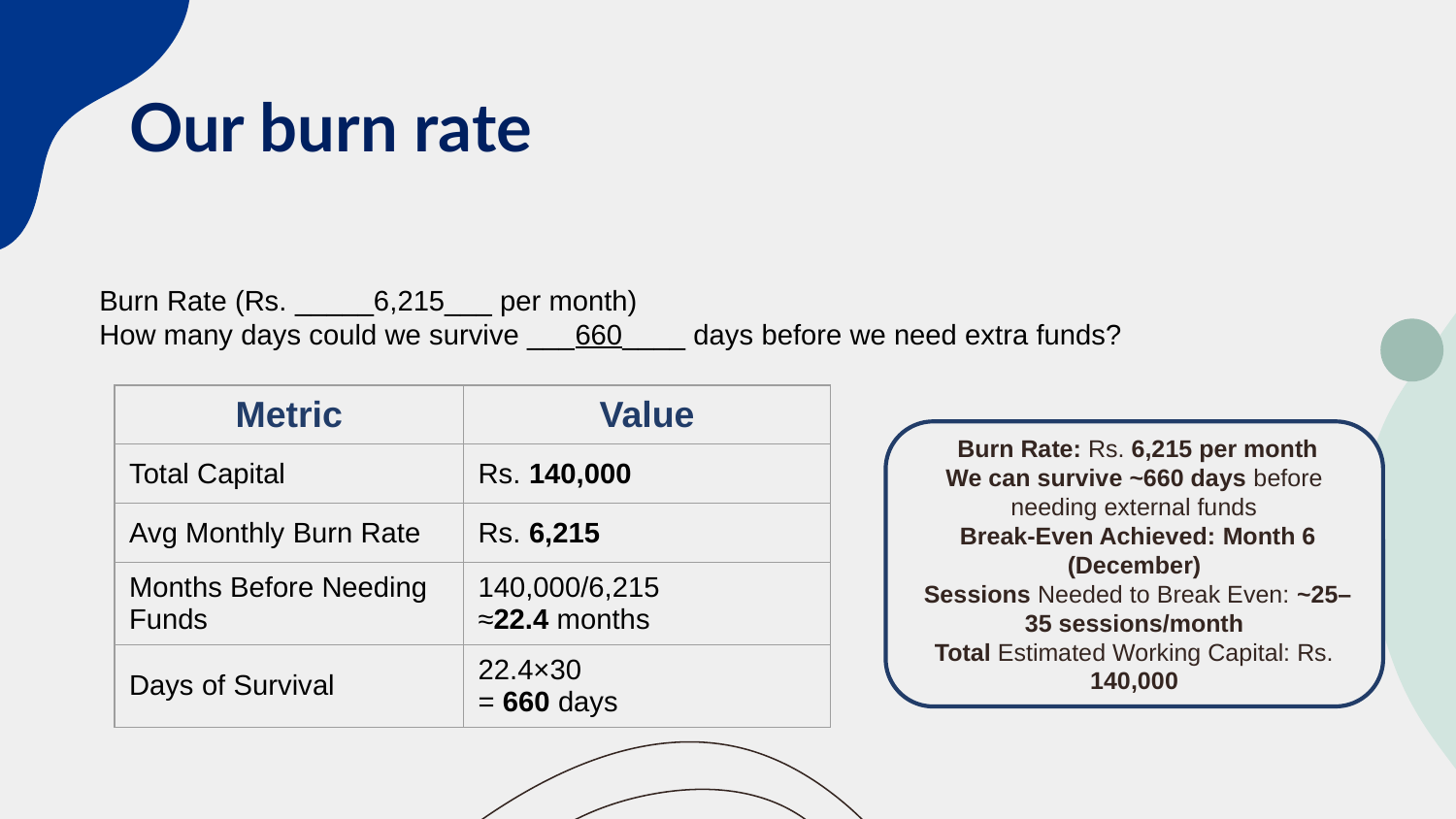

# Our burn rate
Burn Rate (Rs. _____6,215___ per month)
How many days could we survive ___660____ days before we need extra funds?
| Metric | Value |
| --- | --- |
| Total Capital | Rs. 140,000 |
| Avg Monthly Burn Rate | Rs. 6,215 |
| Months Before Needing Funds | 140,000/6,215 ≈22.4 months |
| Days of Survival | 22.4×30 = 660 days​ |
 Burn Rate: Rs. 6,215 per month
We can survive ~660 days before needing external funds
 Break-Even Achieved: Month 6 (December)
 Sessions Needed to Break Even: ~25–35 sessions/month
Total Estimated Working Capital: Rs. 140,000